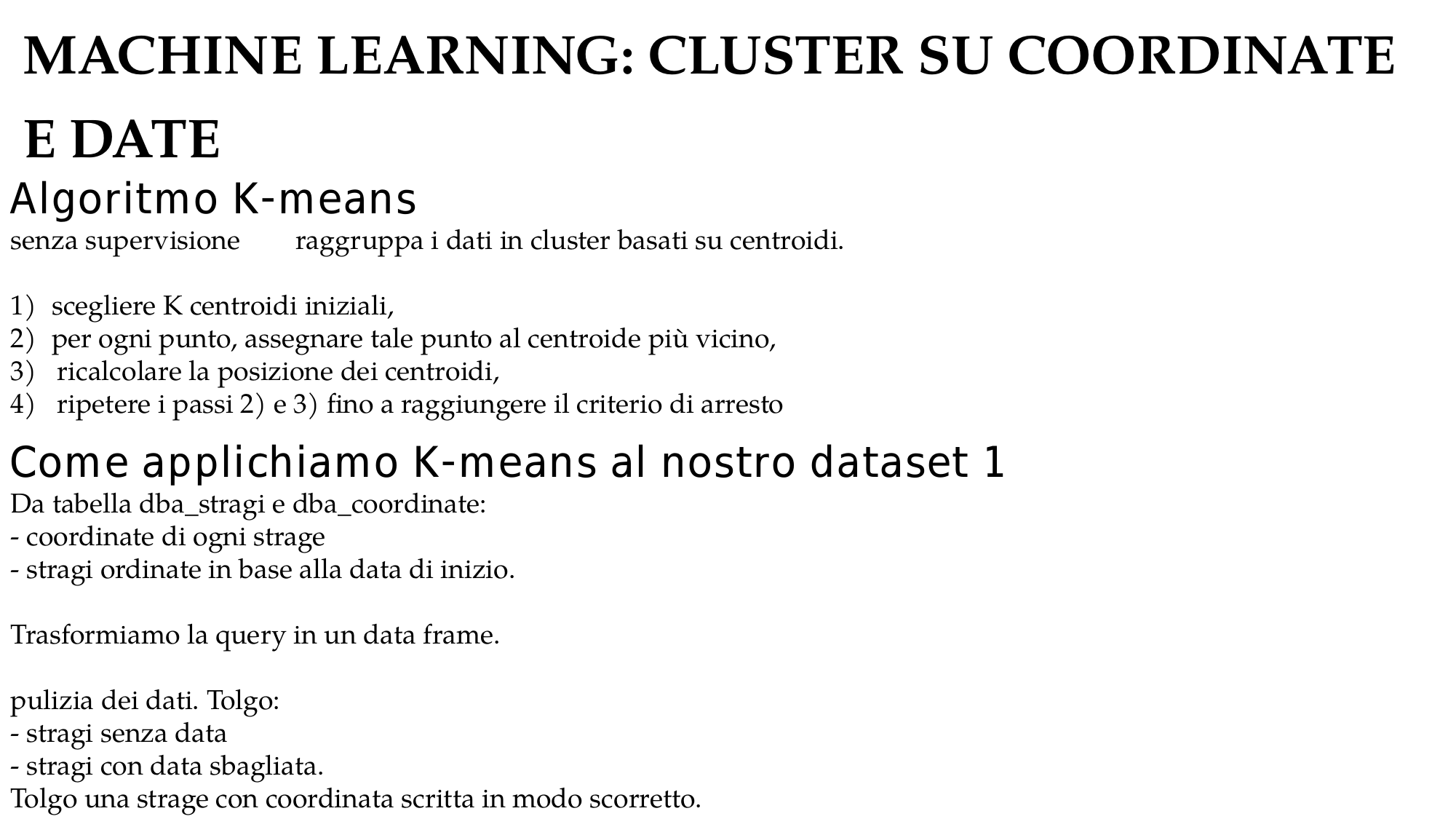

MACHINE LEARNING: CLUSTER SU COORDINATE
E DATE
Algoritmo K-means
senza supervisione        raggruppa i dati in cluster basati su centroidi.

scegliere K centroidi iniziali,
per ogni punto, assegnare tale punto al centroide più vicino,
3)   ricalcolare la posizione dei centroidi,
4)   ripetere i passi 2) e 3) fino a raggiungere il criterio di arresto

Come applichiamo K-means al nostro dataset 1
Da tabella dba_stragi e dba_coordinate:
- coordinate di ogni strage
- stragi ordinate in base alla data di inizio.

Trasformiamo la query in un data frame.

pulizia dei dati. Tolgo:
- stragi senza data
- stragi con data sbagliata.
Tolgo una strage con coordinata scritta in modo scorretto.